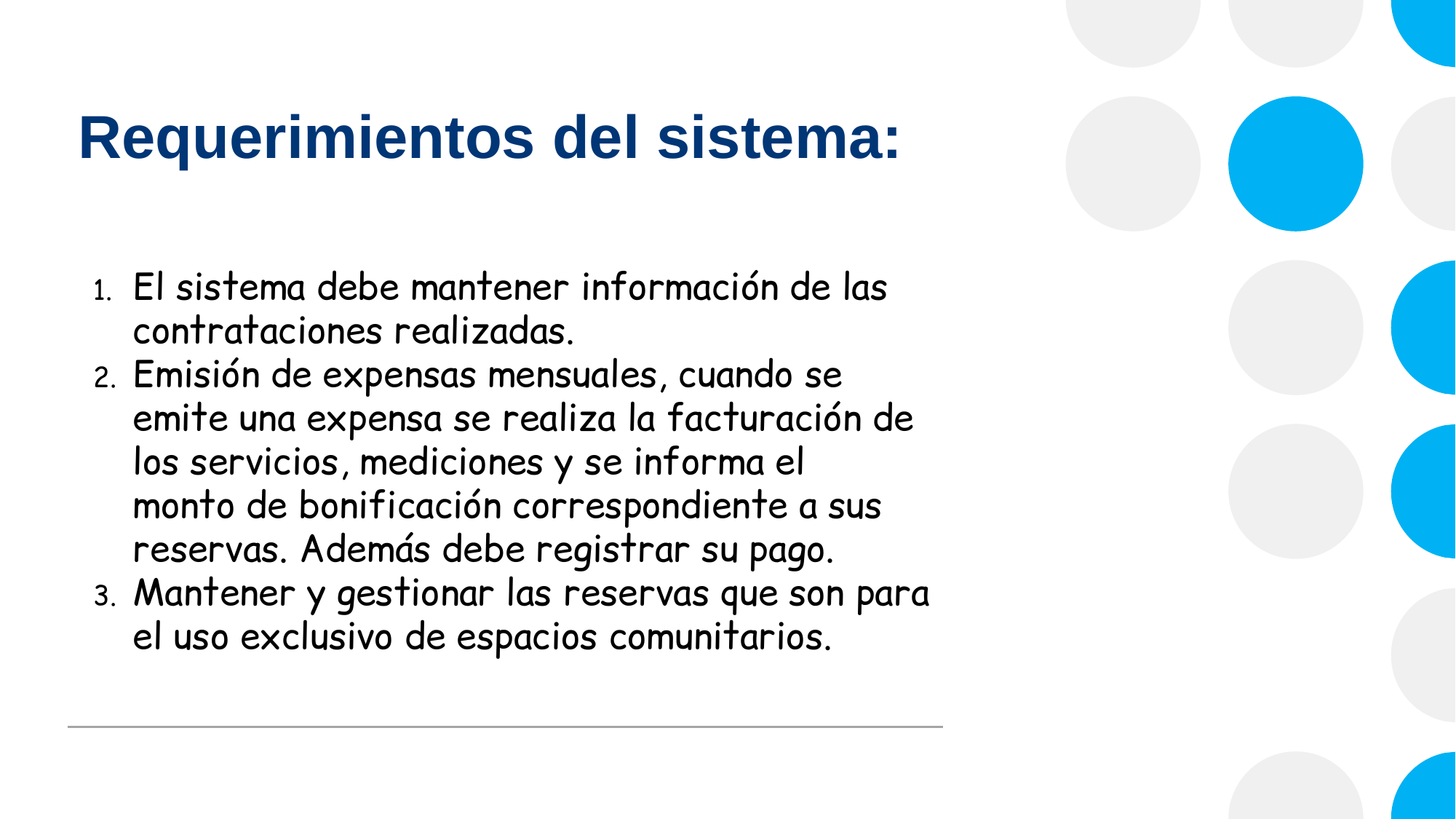

# Requerimientos del sistema:
El sistema debe mantener información de las contrataciones realizadas.
Emisión de expensas mensuales, cuando se emite una expensa se realiza la facturación de los servicios, mediciones y se informa el monto de bonificación correspondiente a sus reservas. Además debe registrar su pago.
Mantener y gestionar las reservas que son para el uso exclusivo de espacios comunitarios.